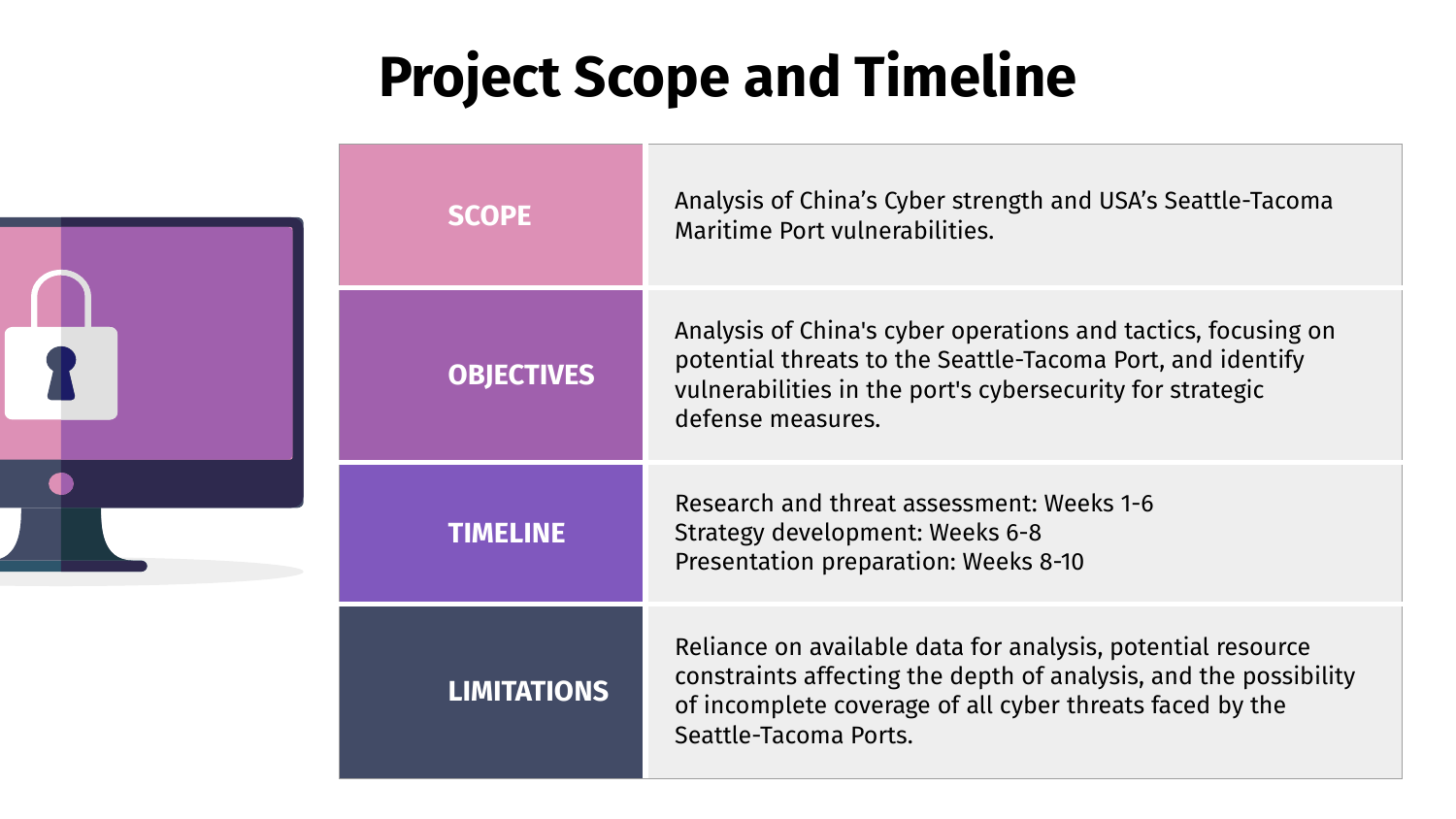

# Project Scope and Timeline
| SCOPE | Analysis of China’s Cyber strength and USA’s Seattle-Tacoma Maritime Port vulnerabilities. |
| --- | --- |
| OBJECTIVES | Analysis of China's cyber operations and tactics, focusing on potential threats to the Seattle-Tacoma Port, and identify vulnerabilities in the port's cybersecurity for strategic defense measures. |
| TIMELINE | Research and threat assessment: Weeks 1-6 Strategy development: Weeks 6-8 Presentation preparation: Weeks 8-10 |
| LIMITATIONS | Reliance on available data for analysis, potential resource constraints affecting the depth of analysis, and the possibility of incomplete coverage of all cyber threats faced by the Seattle-Tacoma Ports. |